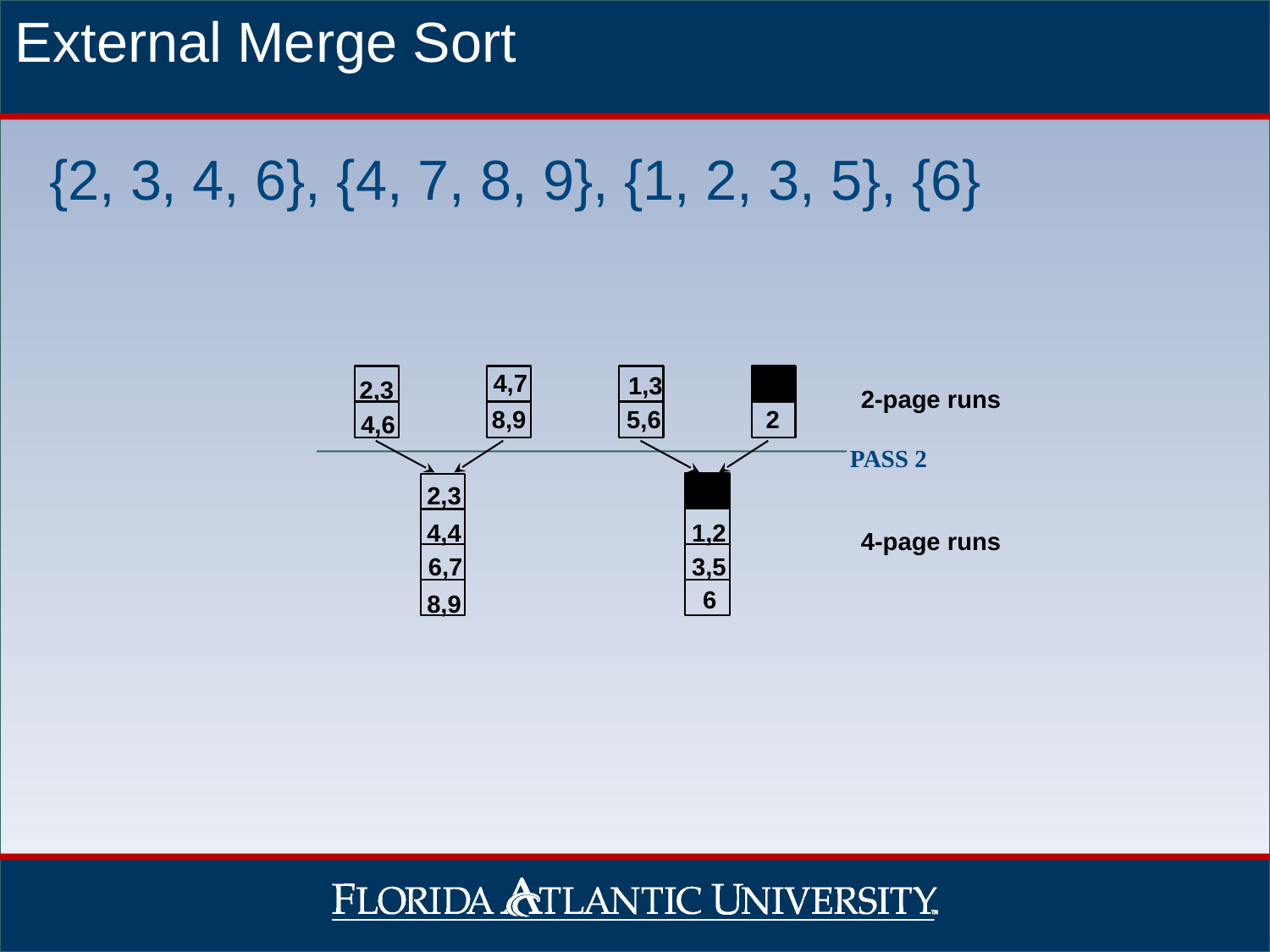

External Merge Sort
{2, 3, 4, 6}, {4, 7, 8, 9}, {1, 2, 3, 5}, {6}
4,7
1,3

2,3
2-page runs
8,9
5,6
2

4,6
PASS 2

2,3

4,4
1,2
4-page runs

6,7
3,5
6

8,9